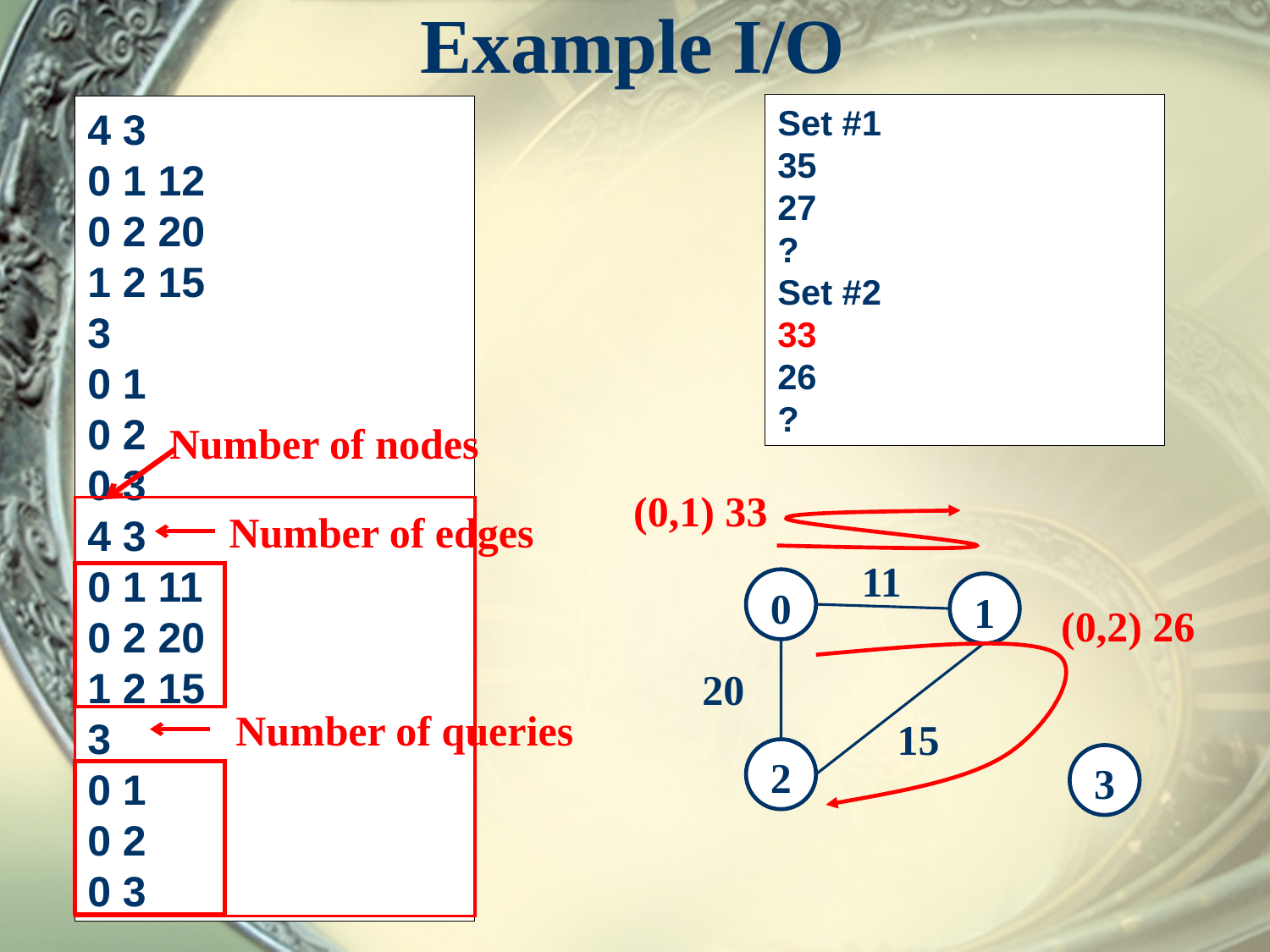

# Example I/O
Set #1
35
27
?
Set #2
33
26
?
4 3
0 1 12
0 2 20
1 2 15
3
0 1
0 2
0 3
4 3
0 1 11
0 2 20
1 2 15
3
0 1
0 2
0 3
Number of nodes
(0,1) 33

Number of edges

11

0
1
(0,2) 26

20
Number of queries
15

2

3